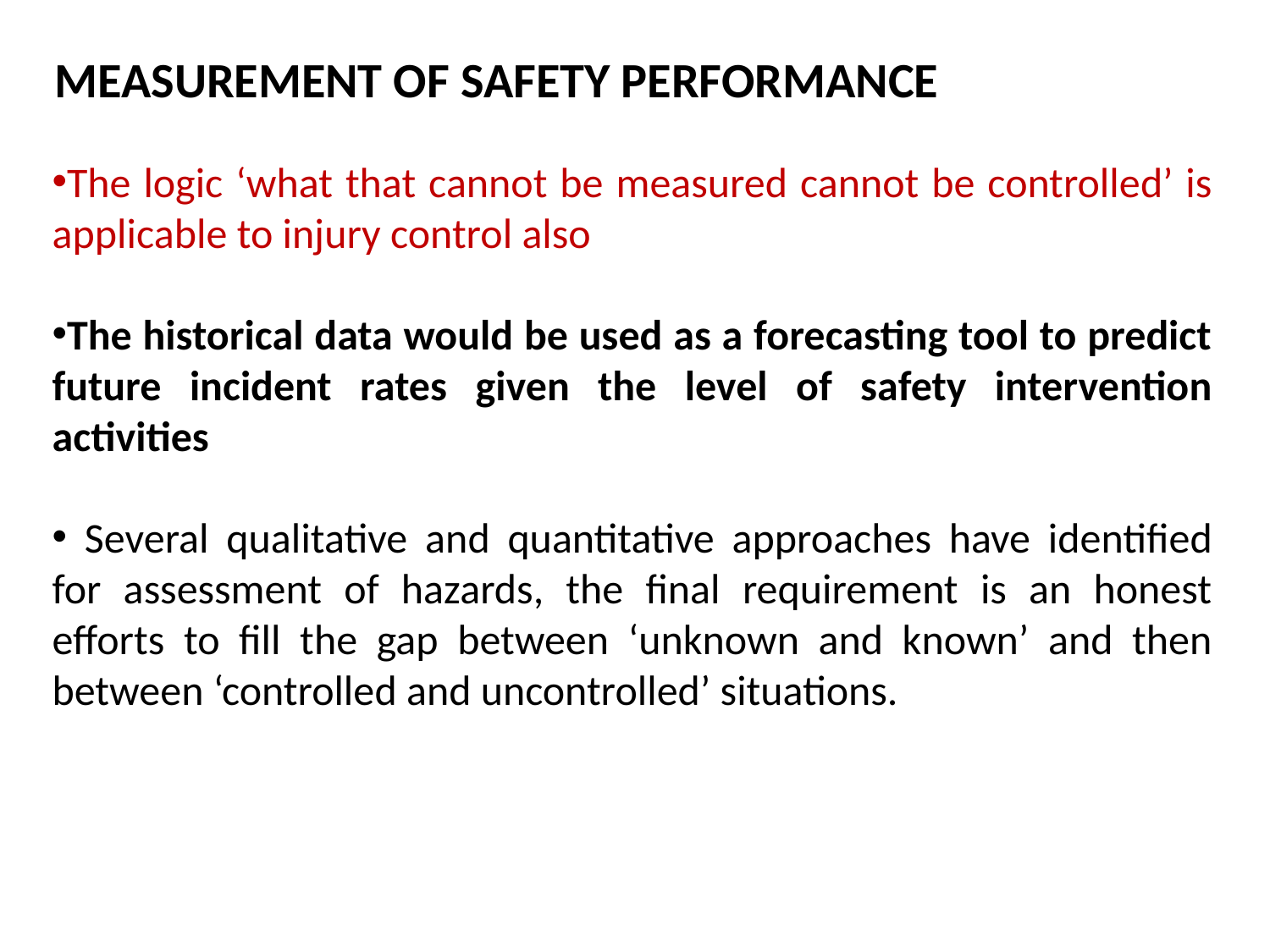

MEASUREMENT OF SAFETY PERFORMANCE
The logic ‘what that cannot be measured cannot be controlled’ is applicable to injury control also

The historical data would be used as a forecasting tool to predict future incident rates given the level of safety intervention activities

 Several qualitative and quantitative approaches have identified for assessment of hazards, the final requirement is an honest efforts to fill the gap between ‘unknown and known’ and then between ‘controlled and uncontrolled’ situations.